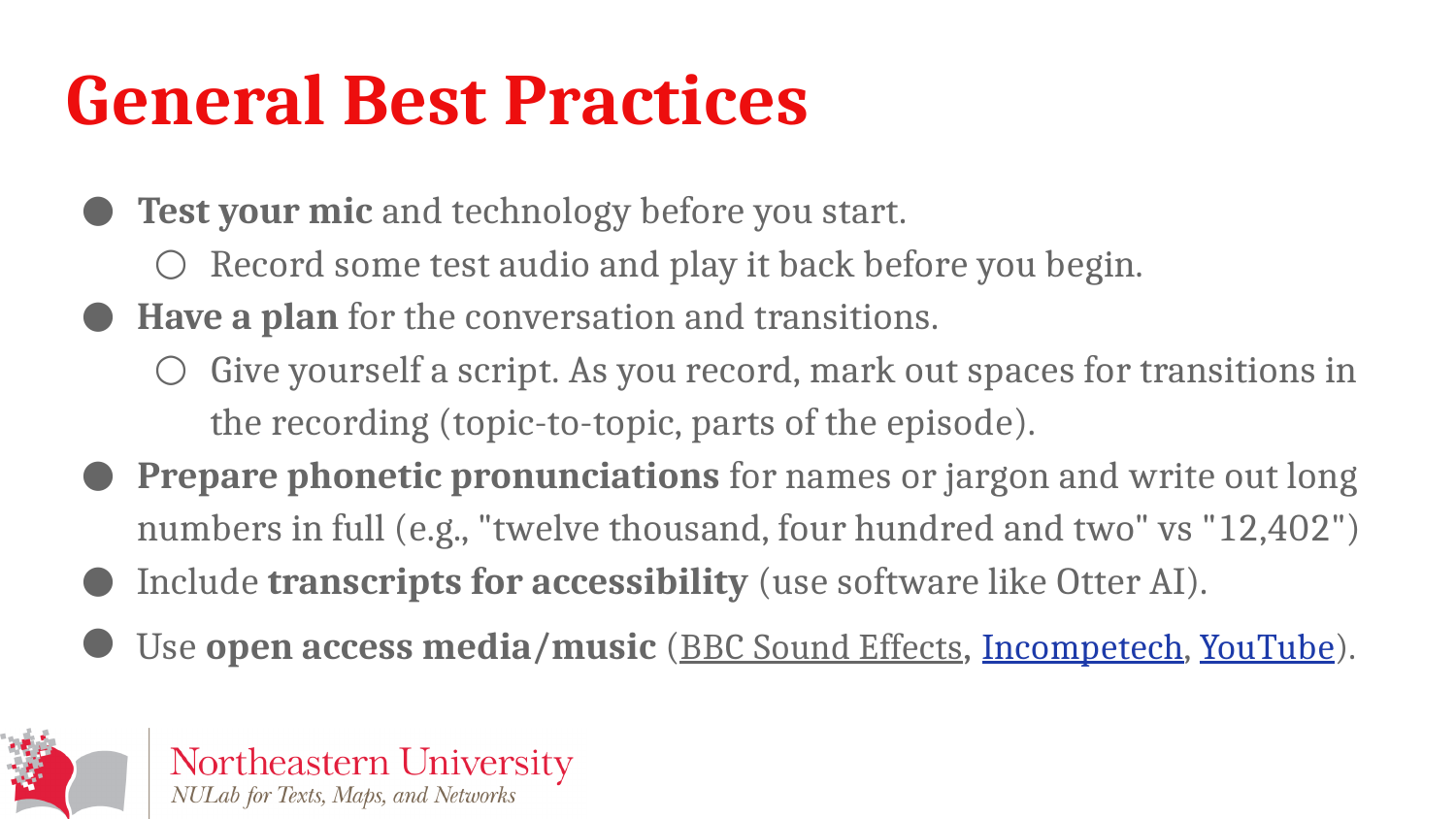

# General Best Practices
Test your mic and technology before you start.
Record some test audio and play it back before you begin.
Have a plan for the conversation and transitions.
Give yourself a script. As you record, mark out spaces for transitions in the recording (topic-to-topic, parts of the episode).
Prepare phonetic pronunciations for names or jargon and write out long numbers in full (e.g., "twelve thousand, four hundred and two" vs "12,402")
Include transcripts for accessibility (use software like Otter AI).
Use open access media/music (BBC Sound Effects, Incompetech, YouTube).